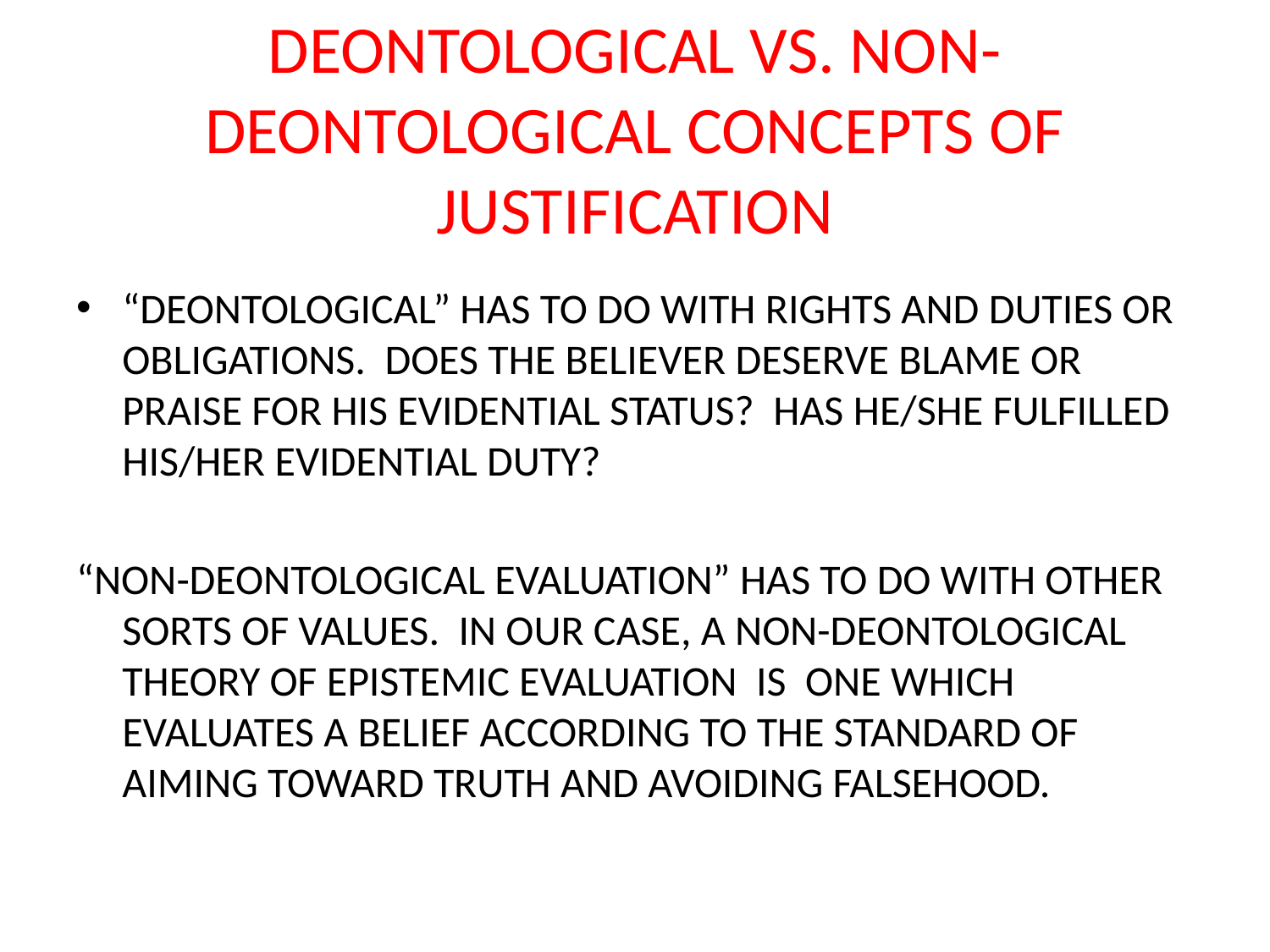

# DEONTOLOGICAL VS. NON-DEONTOLOGICAL CONCEPTS OF JUSTIFICATION
“DEONTOLOGICAL” HAS TO DO WITH RIGHTS AND DUTIES OR OBLIGATIONS.  DOES THE BELIEVER DESERVE BLAME OR PRAISE FOR HIS EVIDENTIAL STATUS?  HAS HE/SHE FULFILLED HIS/HER EVIDENTIAL DUTY?

“NON-DEONTOLOGICAL EVALUATION” HAS TO DO WITH OTHER SORTS OF VALUES.  IN OUR CASE, A NON-DEONTOLOGICAL THEORY OF EPISTEMIC EVALUATION  IS  ONE WHICH EVALUATES A BELIEF ACCORDING TO THE STANDARD OF AIMING TOWARD TRUTH AND AVOIDING FALSEHOOD.